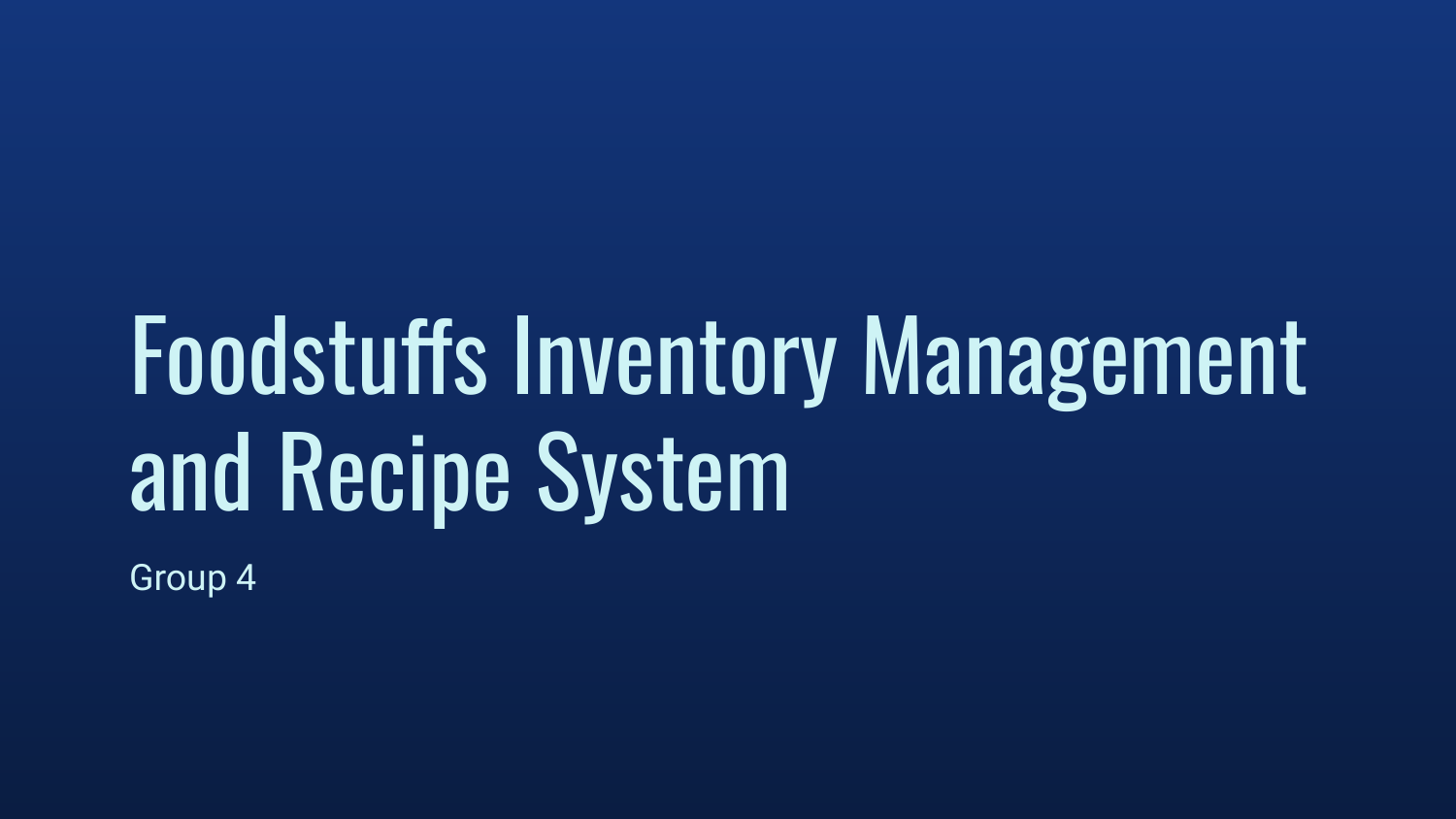

# Foodstuffs Inventory Management and Recipe System
Group 4